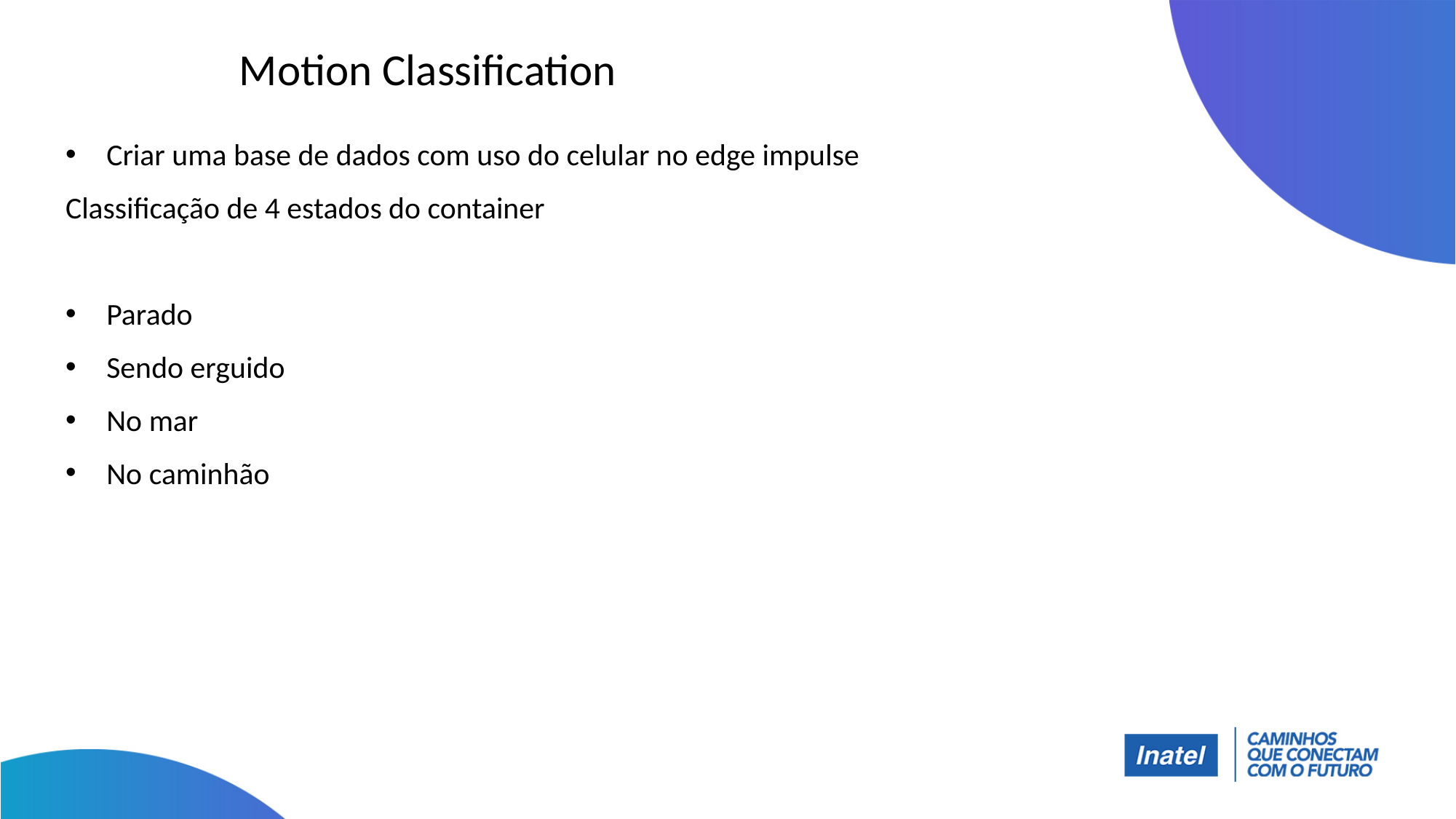

# Motion Classification
Criar uma base de dados com uso do celular no edge impulse
Classificação de 4 estados do container

Parado
Sendo erguido
No mar
No caminhão